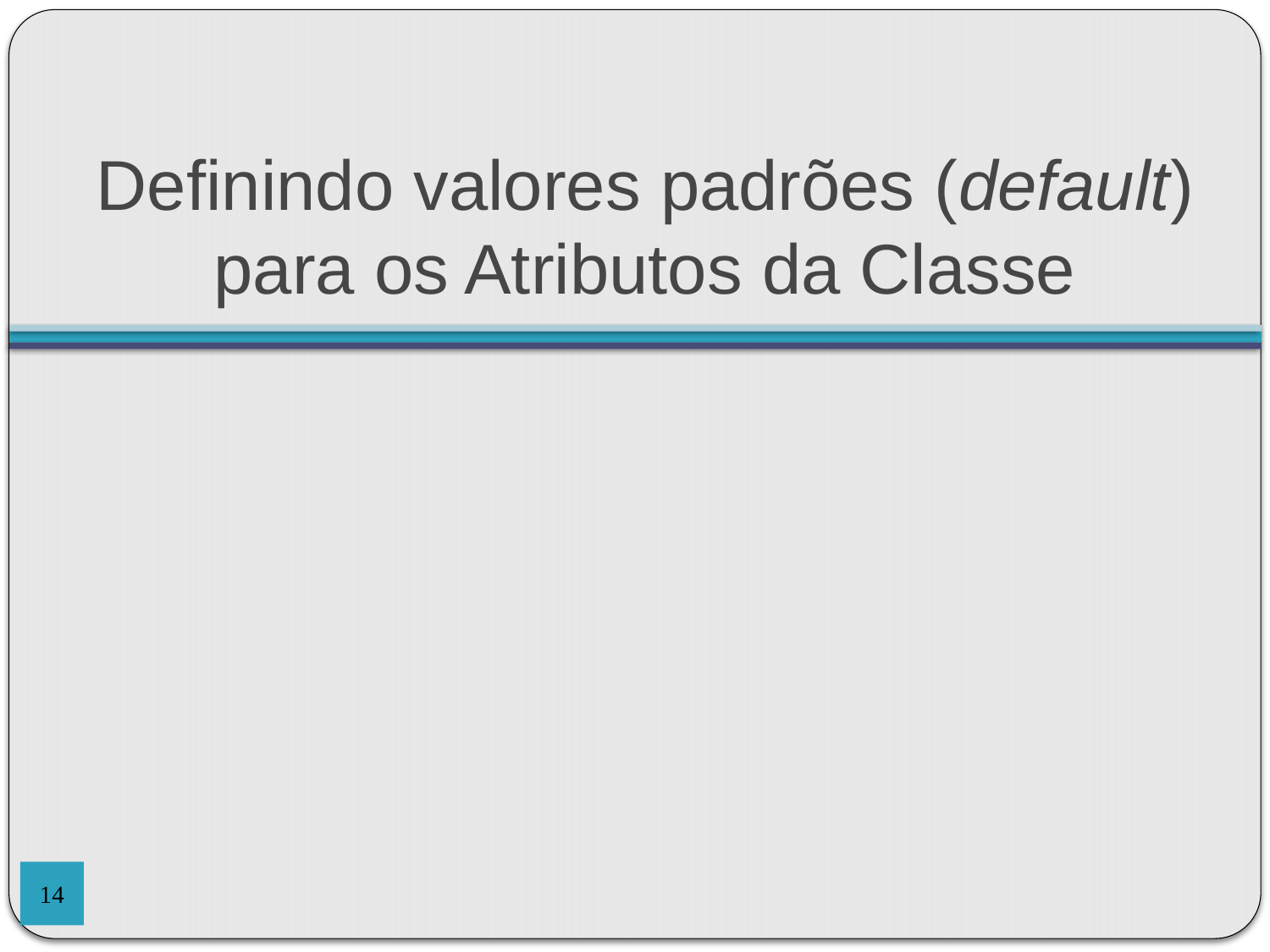

Definindo valores padrões (default) para os Atributos da Classe

14